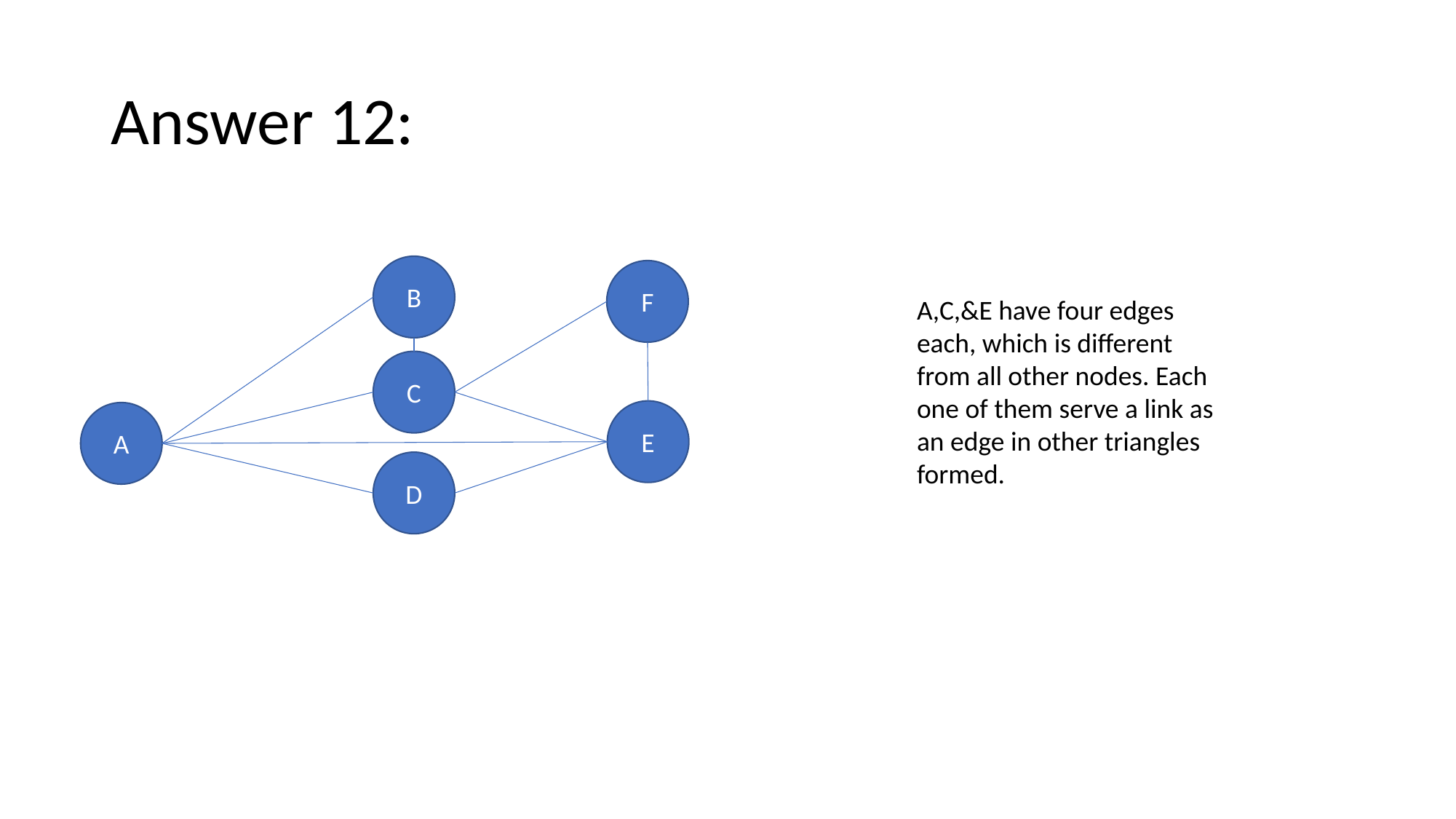

# Answer 12:
B
F
A,C,&E have four edges each, which is different from all other nodes. Each one of them serve a link as an edge in other triangles formed.
C
E
A
D